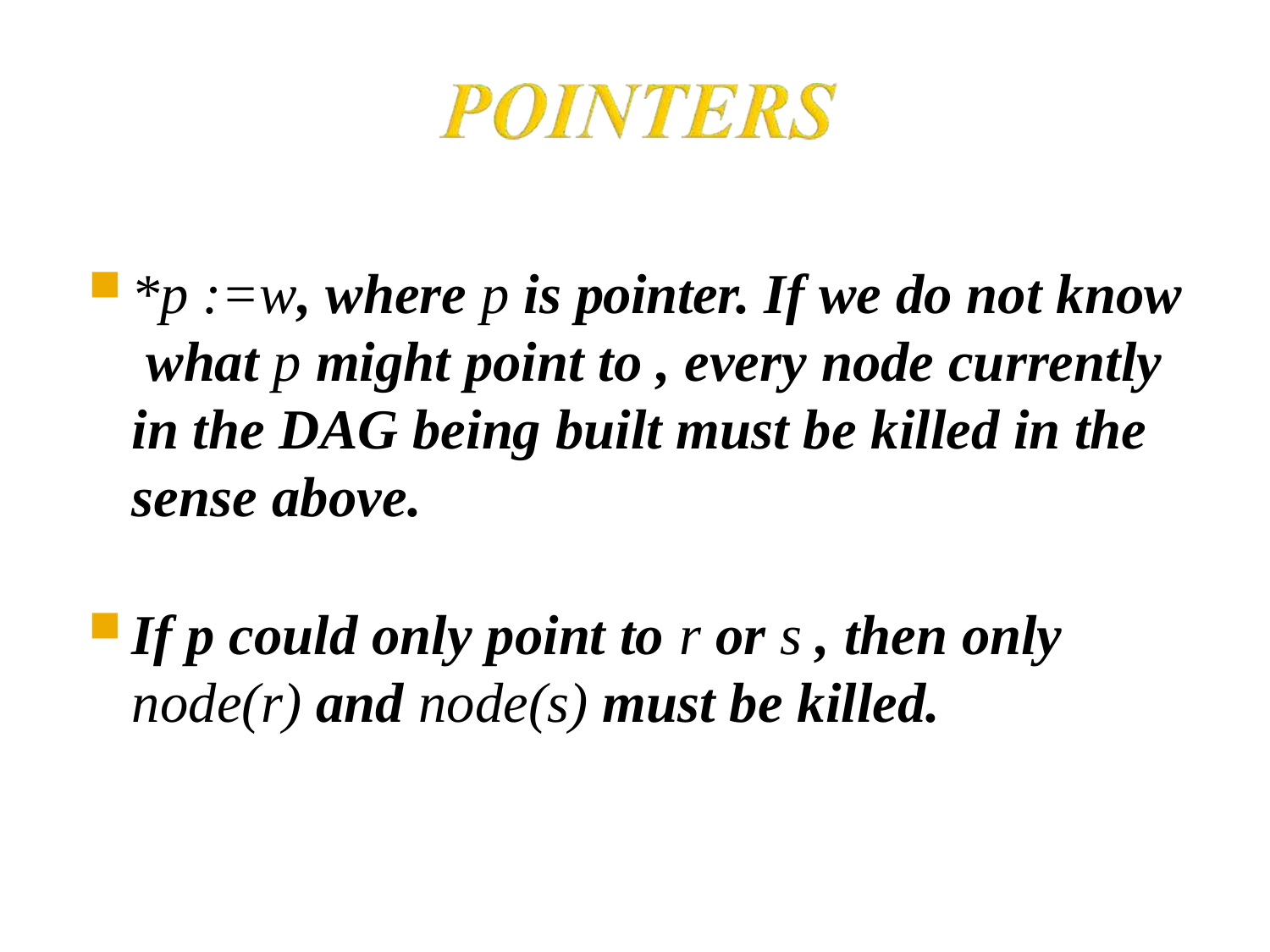

*p :=w, where p is pointer. If we do not know  what p might point to , every node currently  in the DAG being built must be killed in the  sense above.

If p could only point to r or s , then only
node(r) and node(s) must be killed.